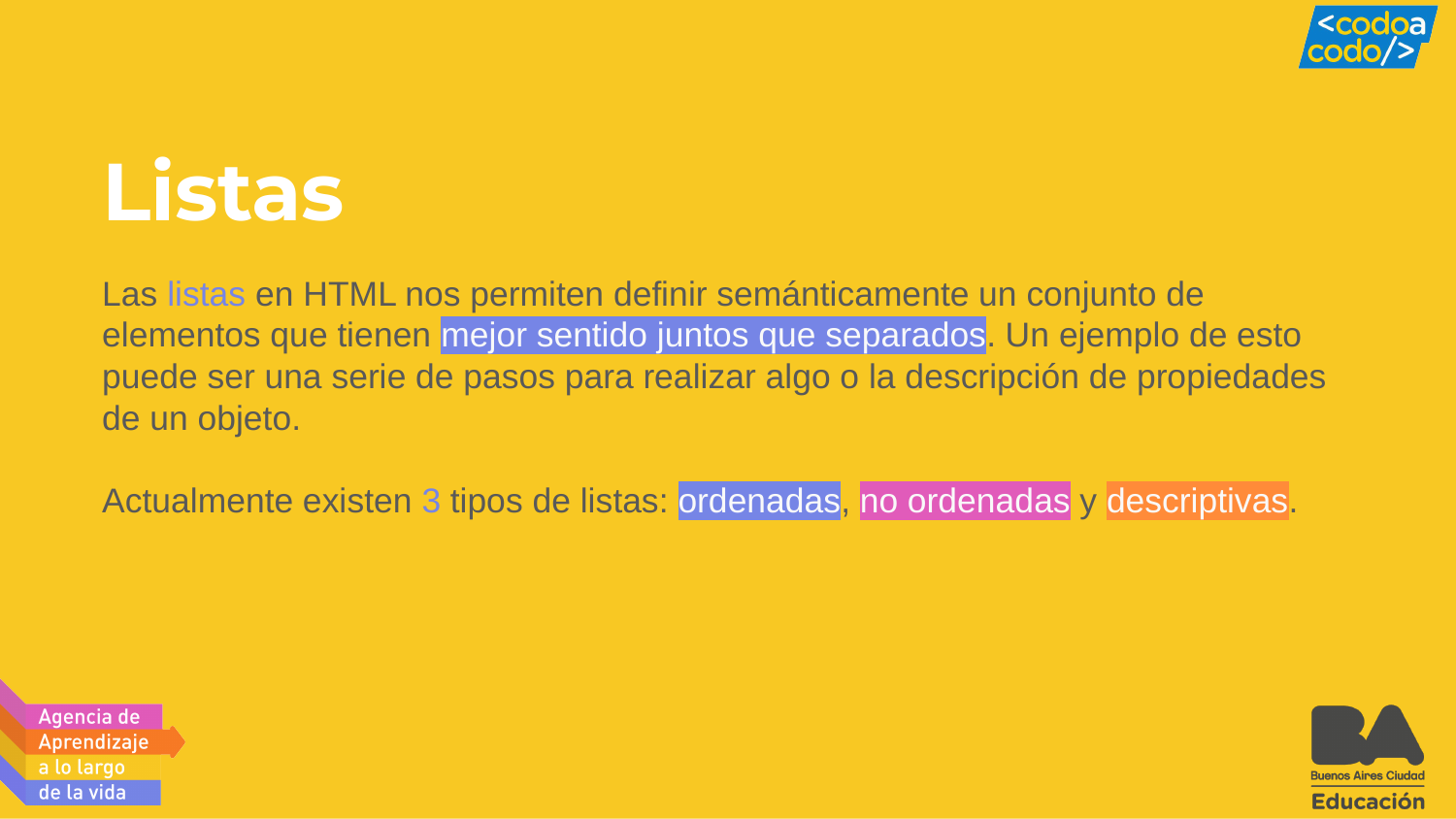

# Listas
Las listas en HTML nos permiten definir semánticamente un conjunto de elementos que tienen mejor sentido juntos que separados. Un ejemplo de esto puede ser una serie de pasos para realizar algo o la descripción de propiedades de un objeto.

Actualmente existen 3 tipos de listas: ordenadas, no ordenadas y descriptivas.